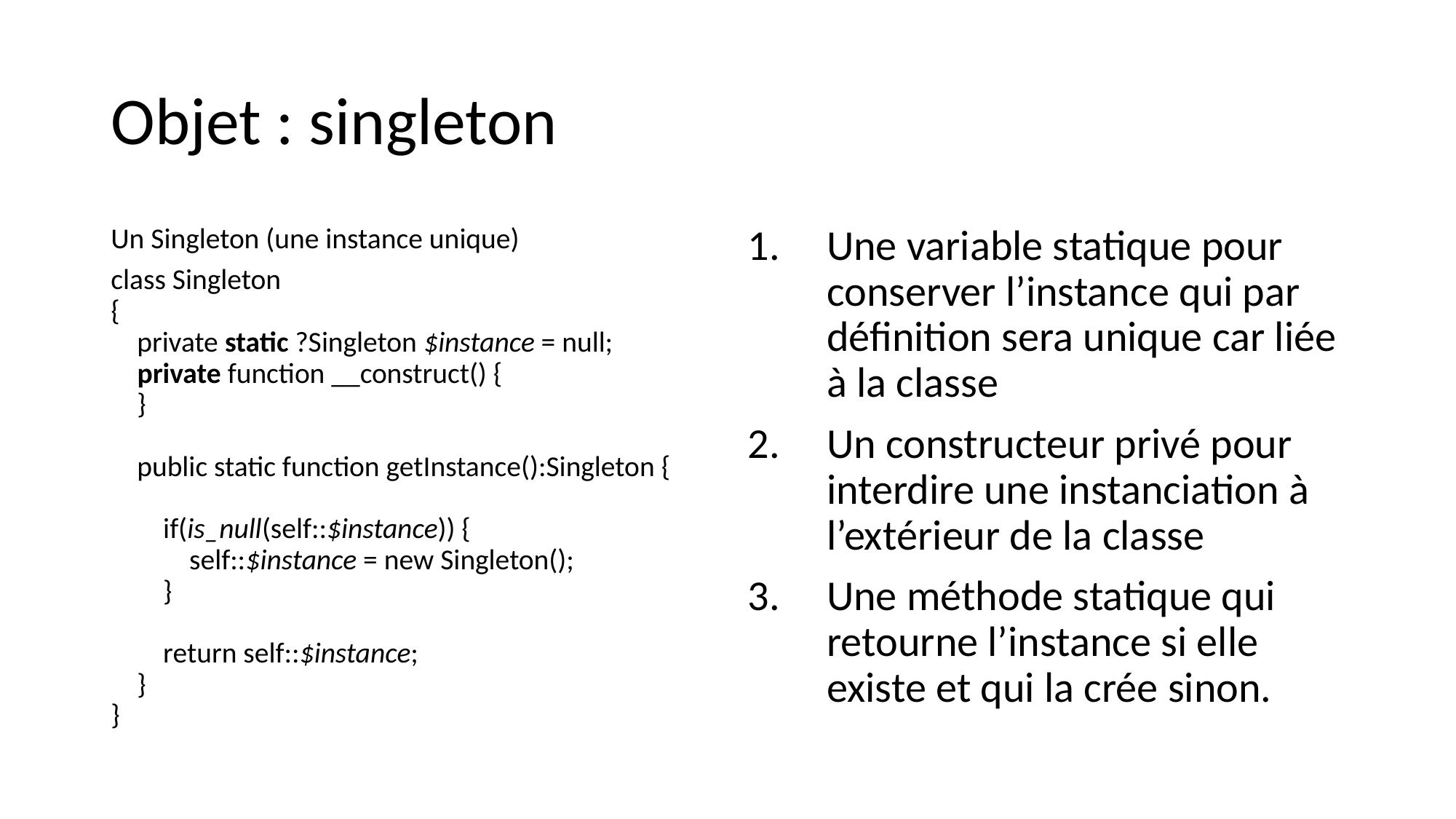

# Objet : singleton
Un Singleton (une instance unique)
class Singleton
{
    private static ?Singleton $instance = null;
    private function __construct() {
    }
    public static function getInstance():Singleton {
        if(is_null(self::$instance)) {
            self::$instance = new Singleton();
        }
        return self::$instance;
    }
}
Une variable statique pour conserver l’instance qui par définition sera unique car liée à la classe
Un constructeur privé pour interdire une instanciation à l’extérieur de la classe
Une méthode statique qui retourne l’instance si elle existe et qui la crée sinon.